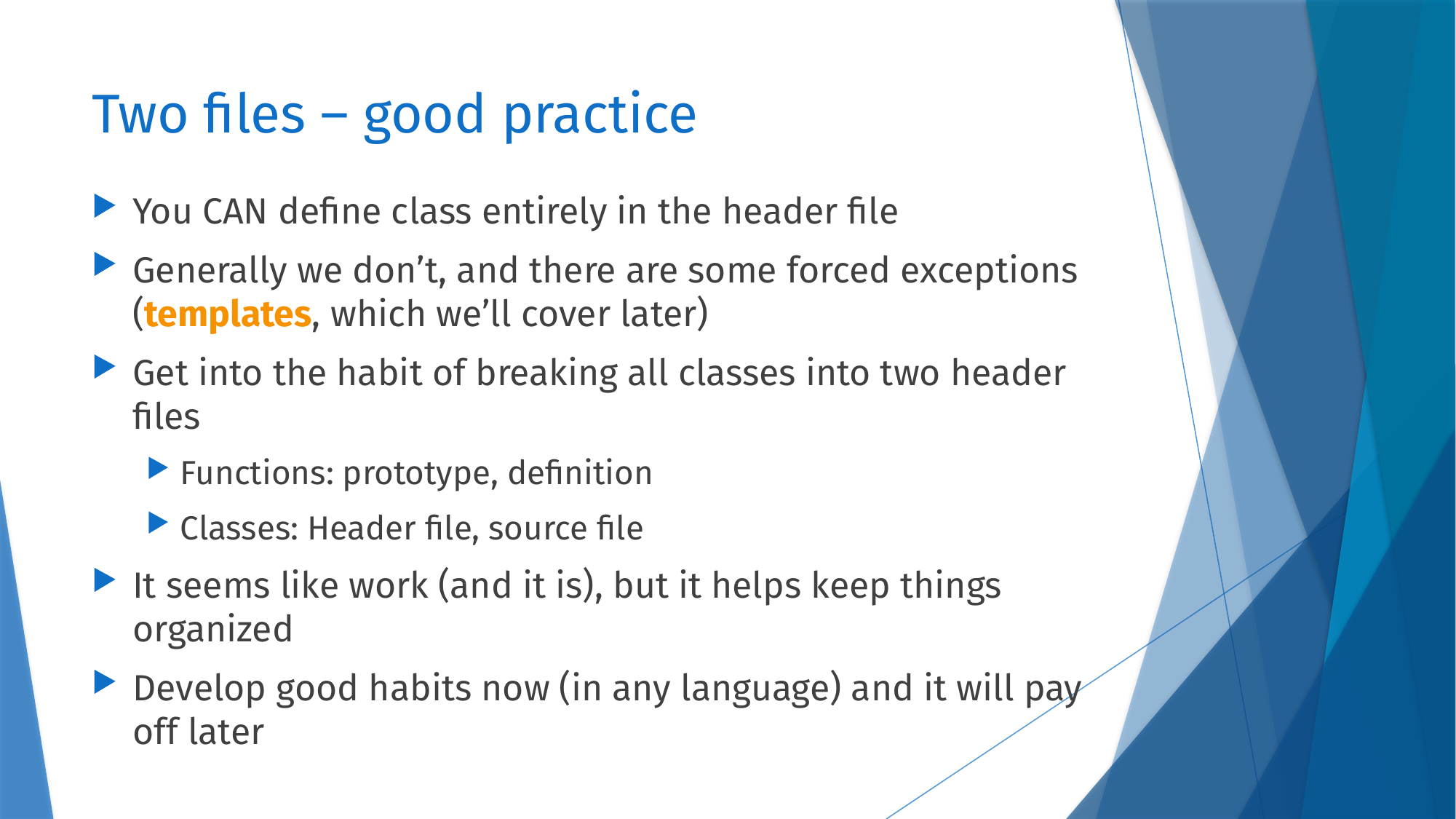

# Two files – good practice
You CAN define class entirely in the header file
Generally we don’t, and there are some forced exceptions (templates, which we’ll cover later)
Get into the habit of breaking all classes into two header files
Functions: prototype, definition
Classes: Header file, source file
It seems like work (and it is), but it helps keep things organized
Develop good habits now (in any language) and it will pay off later